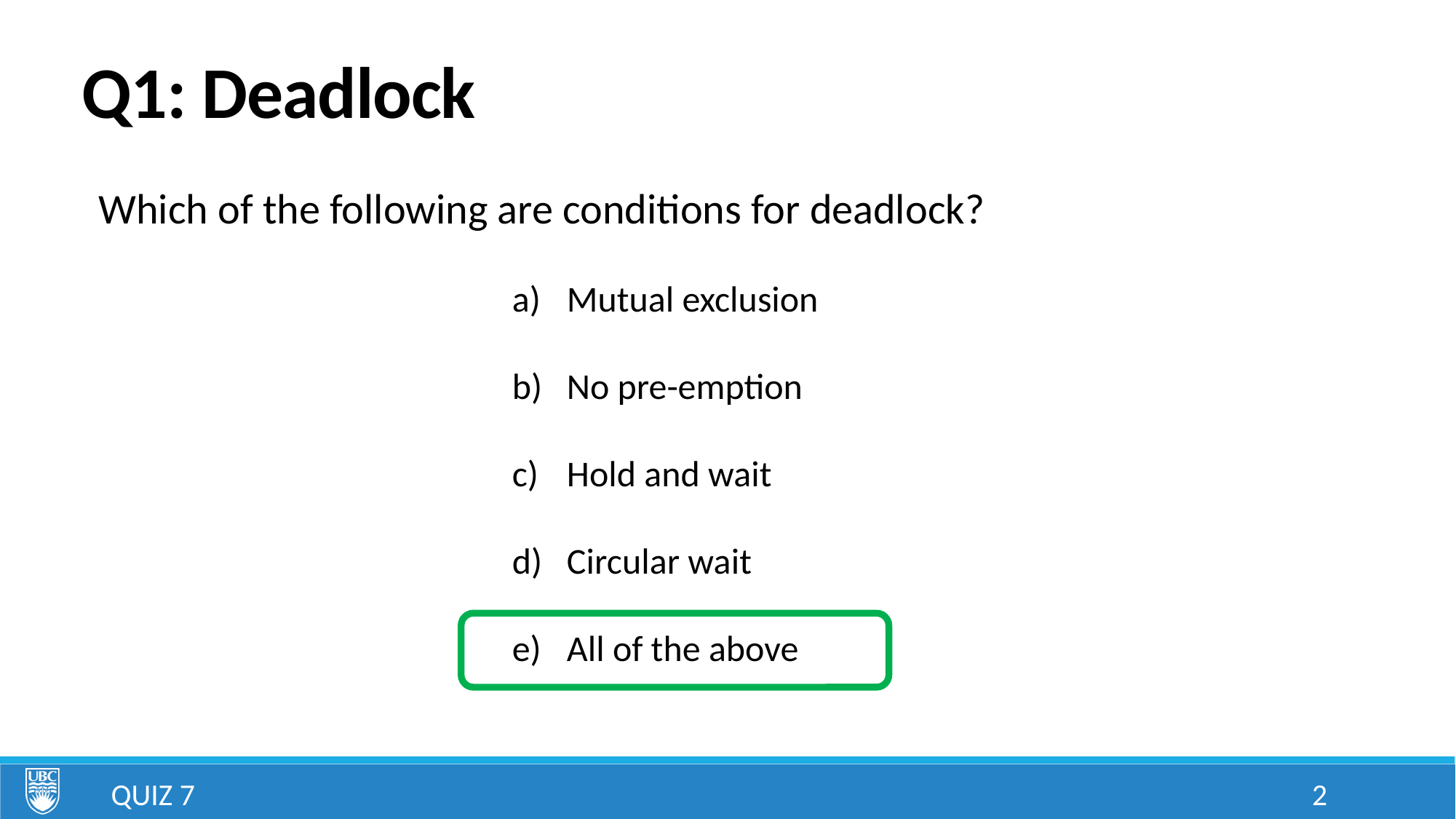

# Q1: Deadlock
Which of the following are conditions for deadlock?
Mutual exclusion

No pre-emption

Hold and wait

Circular wait

All of the above

Quiz 7
2